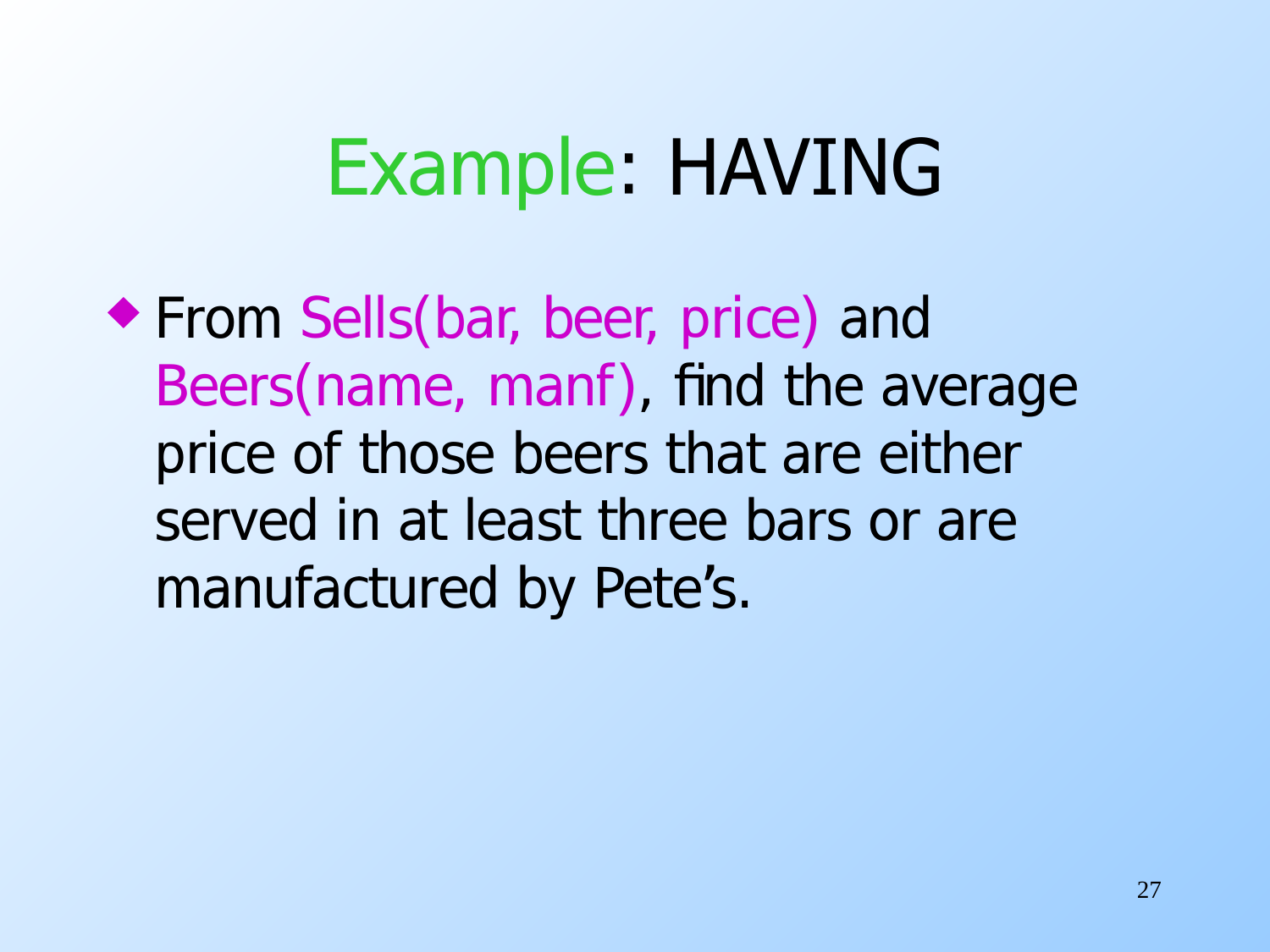

# Example: HAVING
From Sells(bar, beer, price) and Beers(name, manf), find the average price of those beers that are either served in at least three bars or are manufactured by Pete’s.
27